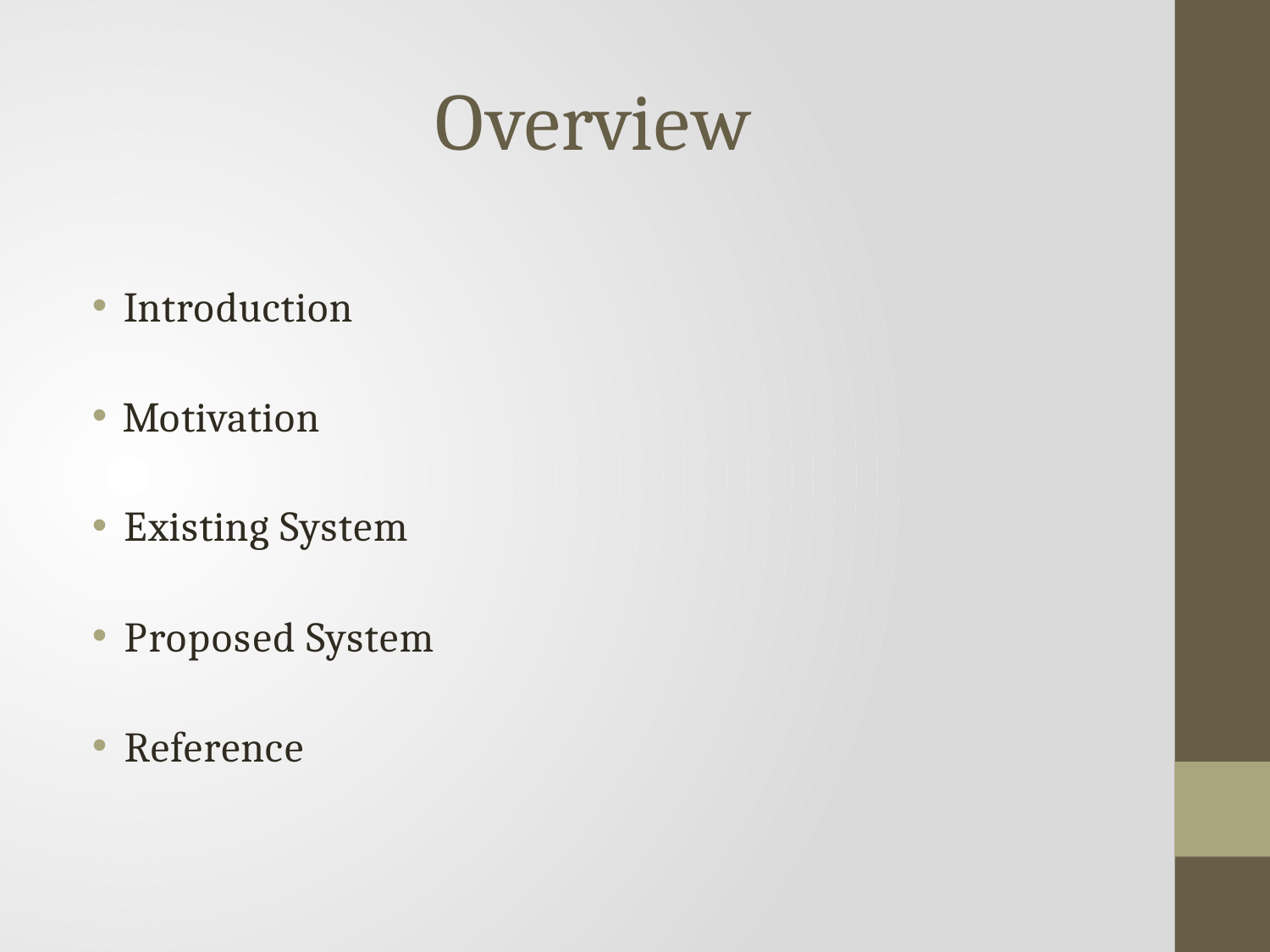

# Overview
Introduction
Motivation
Existing System
Proposed System
Reference